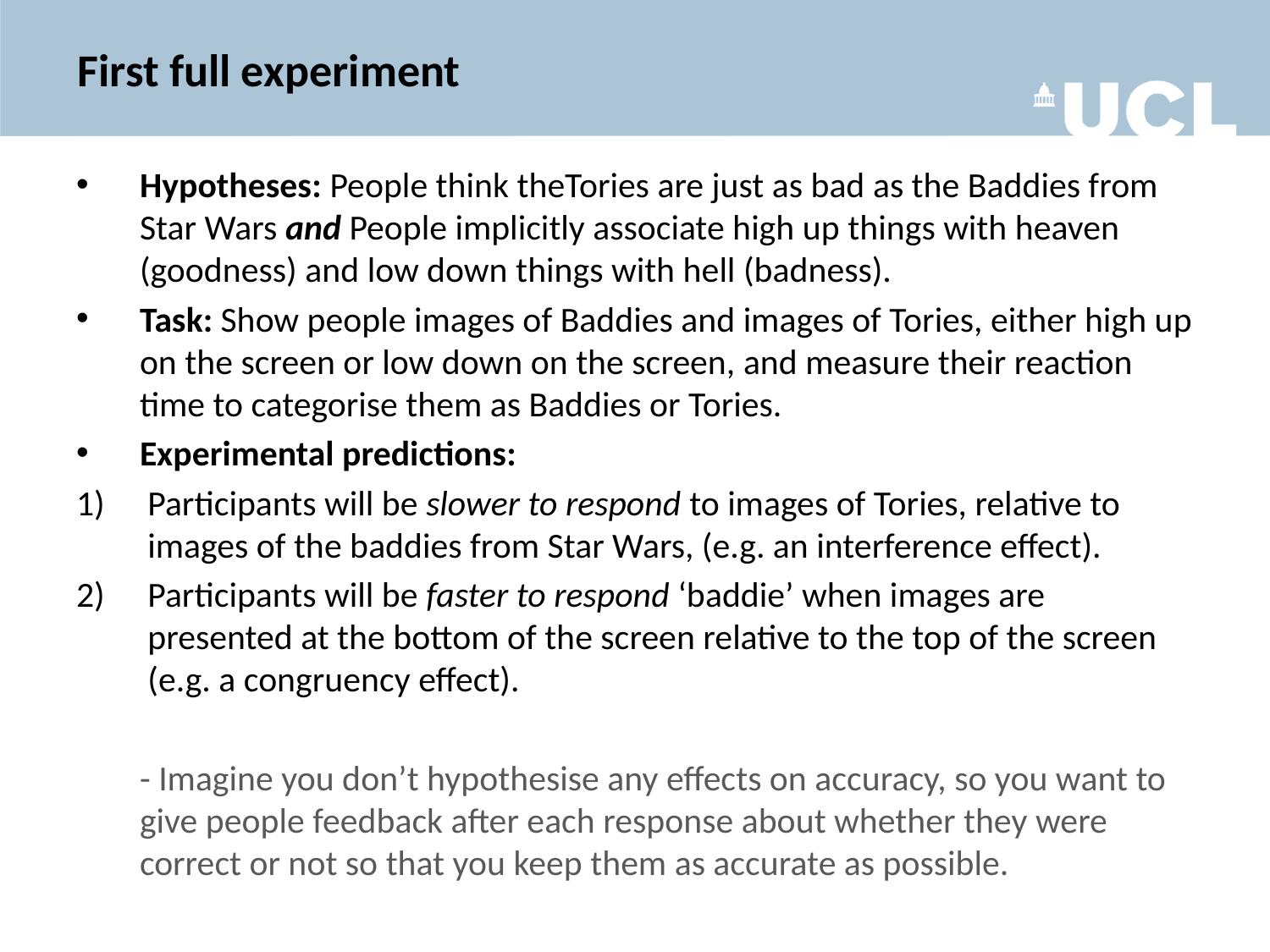

# First full experiment
Hypotheses: People think theTories are just as bad as the Baddies from Star Wars and People implicitly associate high up things with heaven (goodness) and low down things with hell (badness).
Task: Show people images of Baddies and images of Tories, either high up on the screen or low down on the screen, and measure their reaction time to categorise them as Baddies or Tories.
Experimental predictions:
Participants will be slower to respond to images of Tories, relative to images of the baddies from Star Wars, (e.g. an interference effect).
Participants will be faster to respond ‘baddie’ when images are presented at the bottom of the screen relative to the top of the screen (e.g. a congruency effect).

- Imagine you don’t hypothesise any effects on accuracy, so you want to give people feedback after each response about whether they were correct or not so that you keep them as accurate as possible.